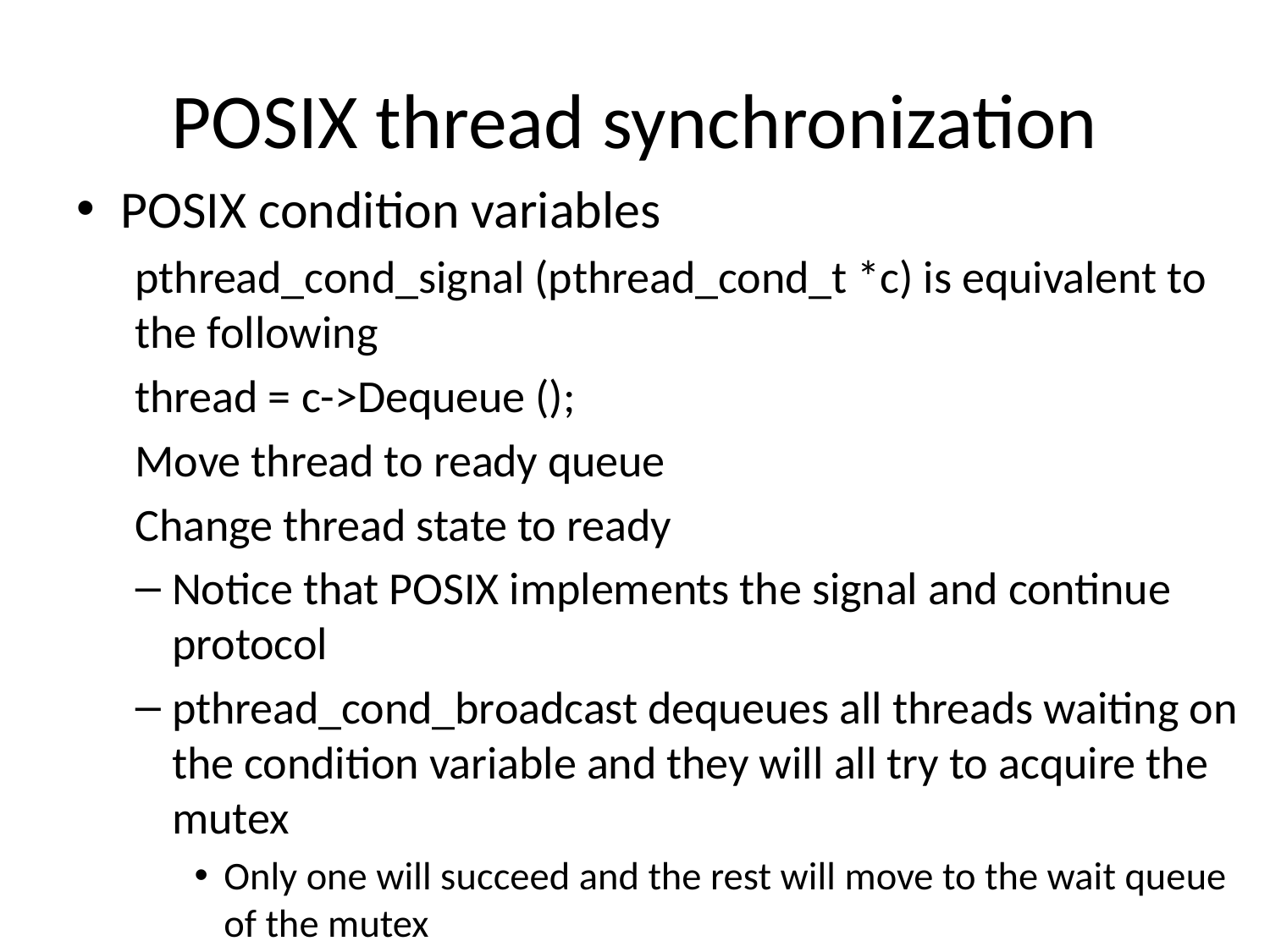

# POSIX thread synchronization
POSIX condition variables
pthread_cond_signal (pthread_cond_t *c) is equivalent to the following
	thread = c->Dequeue ();
	Move thread to ready queue
	Change thread state to ready
Notice that POSIX implements the signal and continue protocol
pthread_cond_broadcast dequeues all threads waiting on the condition variable and they will all try to acquire the mutex
Only one will succeed and the rest will move to the wait queue of the mutex